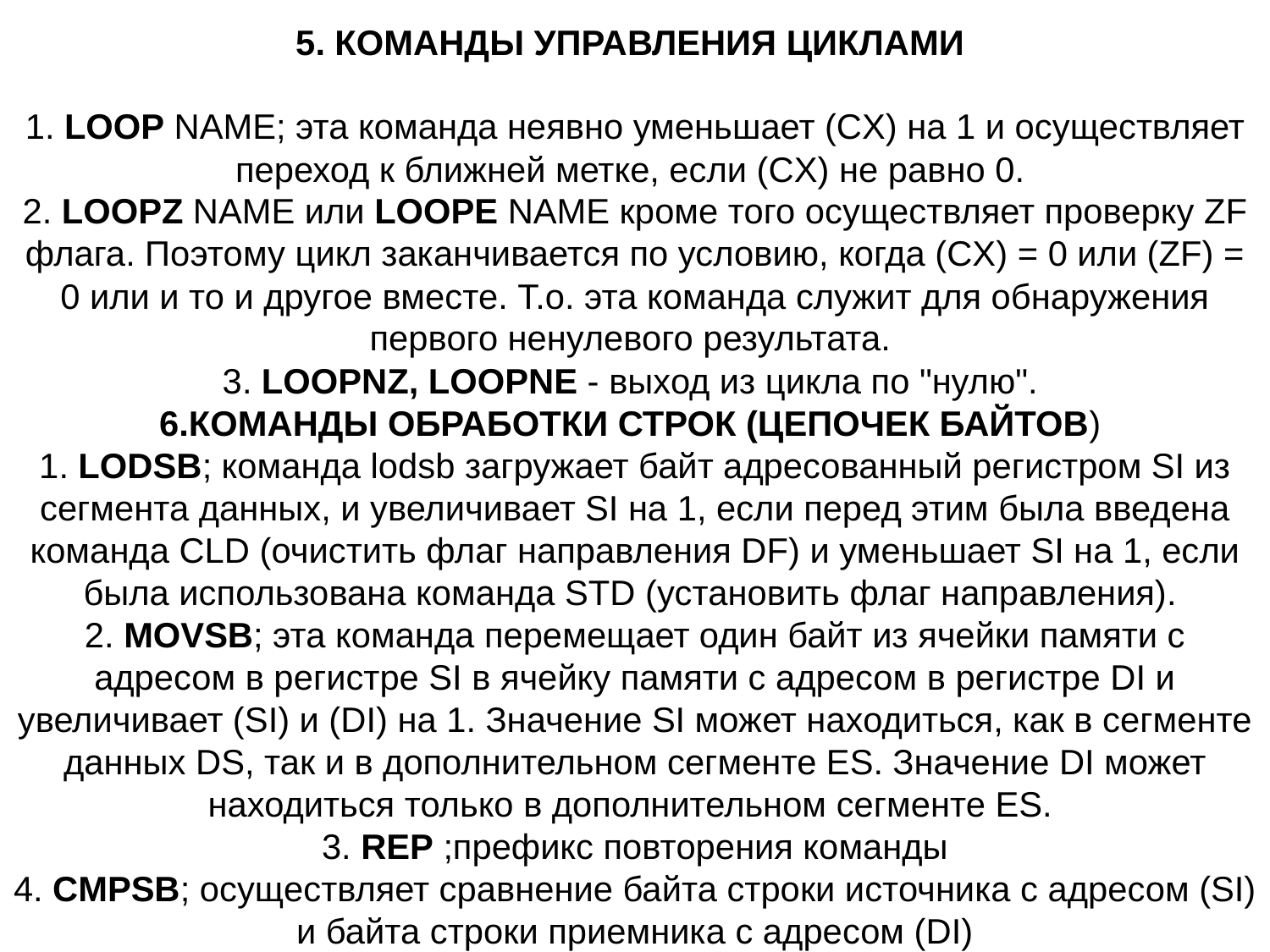

5. КОМАНДЫ УПРАВЛЕНИЯ ЦИКЛАМИ

1. LOOP NAME; эта команда неявно уменьшает (CX) на 1 и осуществляет переход к ближней метке, если (CX) не равно 0.
2. LOOPZ NAME или LOOPE NAME кроме того осуществляет проверку ZF флага. Поэтому цикл заканчивается по условию, когда (CX) = 0 или (ZF) = 0 или и то и другое вместе. Т.о. эта команда служит для обнаружения первого ненулевого результата.
3. LOOPNZ, LOOPNE - выход из цикла по "нулю".
6.КОМАНДЫ ОБРАБОТКИ СТРОК (ЦЕПОЧЕК БАЙТОВ)
1. LODSB; команда lodsb загружает байт адресованный регистром SI из сегмента данных, и увеличивает SI на 1, если перед этим была введена команда CLD (очистить флаг направления DF) и уменьшает SI на 1, если была использована команда STD (установить флаг направления).
2. MOVSB; эта команда перемещает один байт из ячейки памяти с адресом в регистре SI в ячейку памяти с адресом в регистре DI и увеличивает (SI) и (DI) на 1. Значение SI может находиться, как в сегменте данных DS, так и в дополнительном сегменте ES. Значение DI может находиться только в дополнительном сегменте ES.
3. REP ;префикс повторения команды
4. CMPSB; осуществляет сравнение байта строки источника c адресом (SI) и байта строки приемника с адресом (DI)